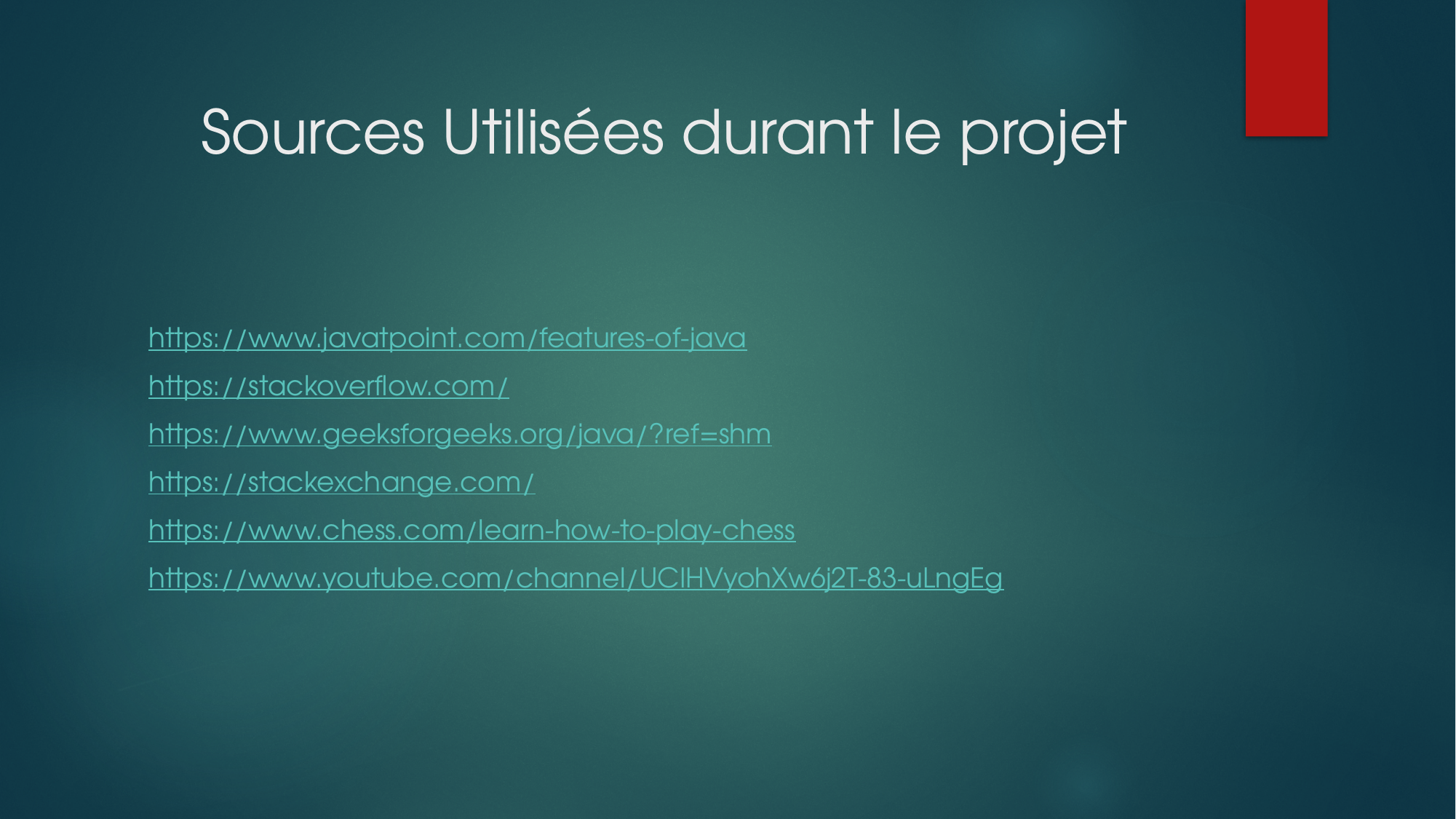

# Sources Utilisées durant le projet
https://www.javatpoint.com/features-of-java
https://stackoverflow.com/
https://www.geeksforgeeks.org/java/?ref=shm
https://stackexchange.com/
https://www.chess.com/learn-how-to-play-chess
https://www.youtube.com/channel/UCIHVyohXw6j2T-83-uLngEg